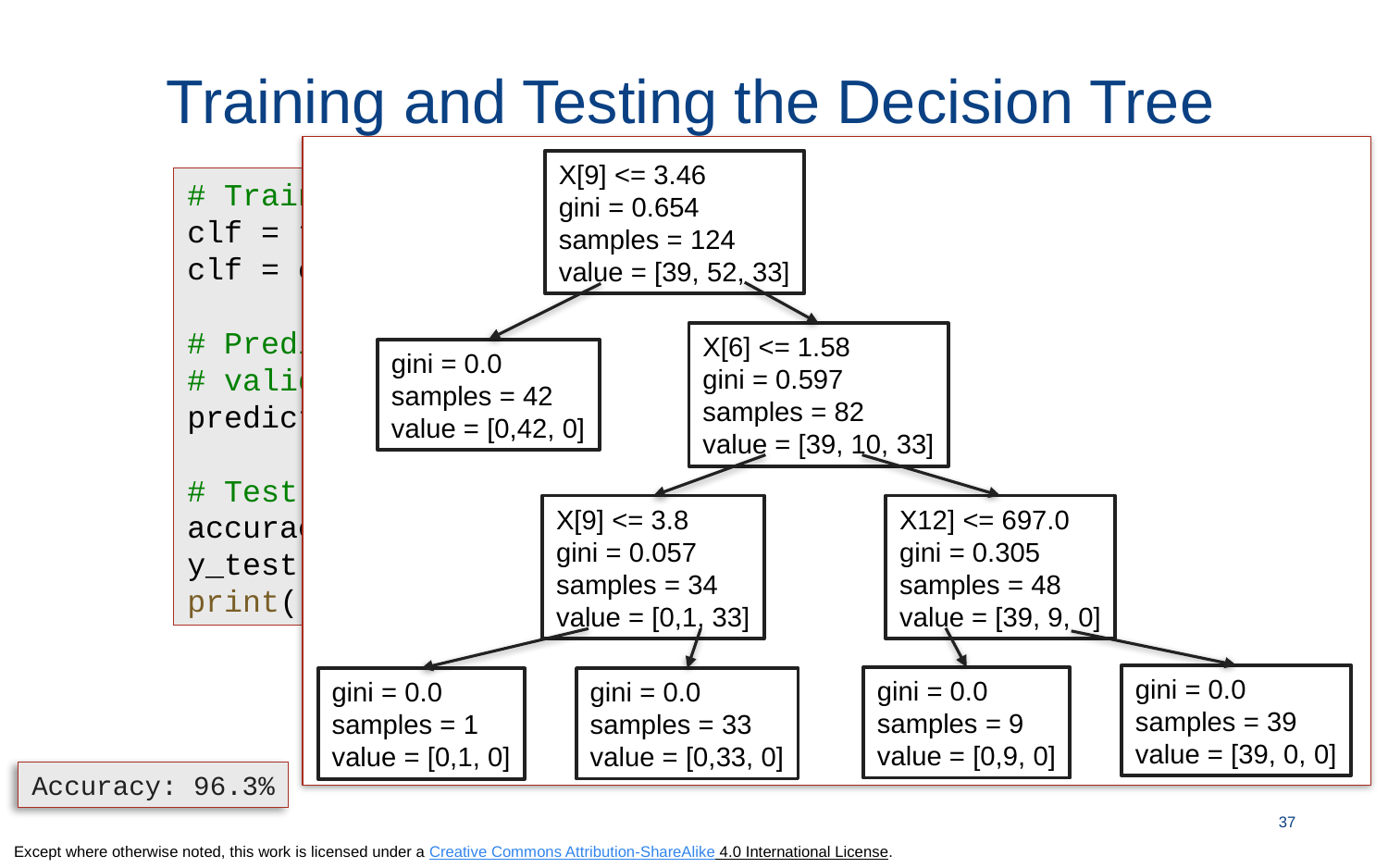

Training and Testing the Decision Tree

X[9] <= 3.46
gini = 0.654
samples = 124
value = [39, 52, 33]
X[6] <= 1.58
gini = 0.597
samples = 82
value = [39, 10, 33]
gini = 0.0
samples = 42
value = [0,42, 0]
X[9] <= 3.8
gini = 0.057
samples = 34
value = [0,1, 33]
X12] <= 697.0
gini = 0.305
samples = 48
value = [39, 9, 0]
gini = 0.0
samples = 39
value = [39, 0, 0]
gini = 0.0
samples = 9
value = [0,9, 0]
gini = 0.0
samples = 33
value = [0,33, 0]
gini = 0.0
samples = 1
value = [0,1, 0]
# Training step, on X_train with y_train
clf = tree.DecisionTreeClassifier()
clf = clf.fit(X_train,y_train)
# Prediction step, with X_test (and we will
# validate accuracy against y_test)
prediction = clf.predict(X_test)
# Test accuracy, ie Jaccard distance of matched items
accuracy = sklearn.metrics.accuracy_score(prediction,y_test)
print("Accuracy: %.1f%%"% (accuracy*100))
Accuracy: 96.3%
37